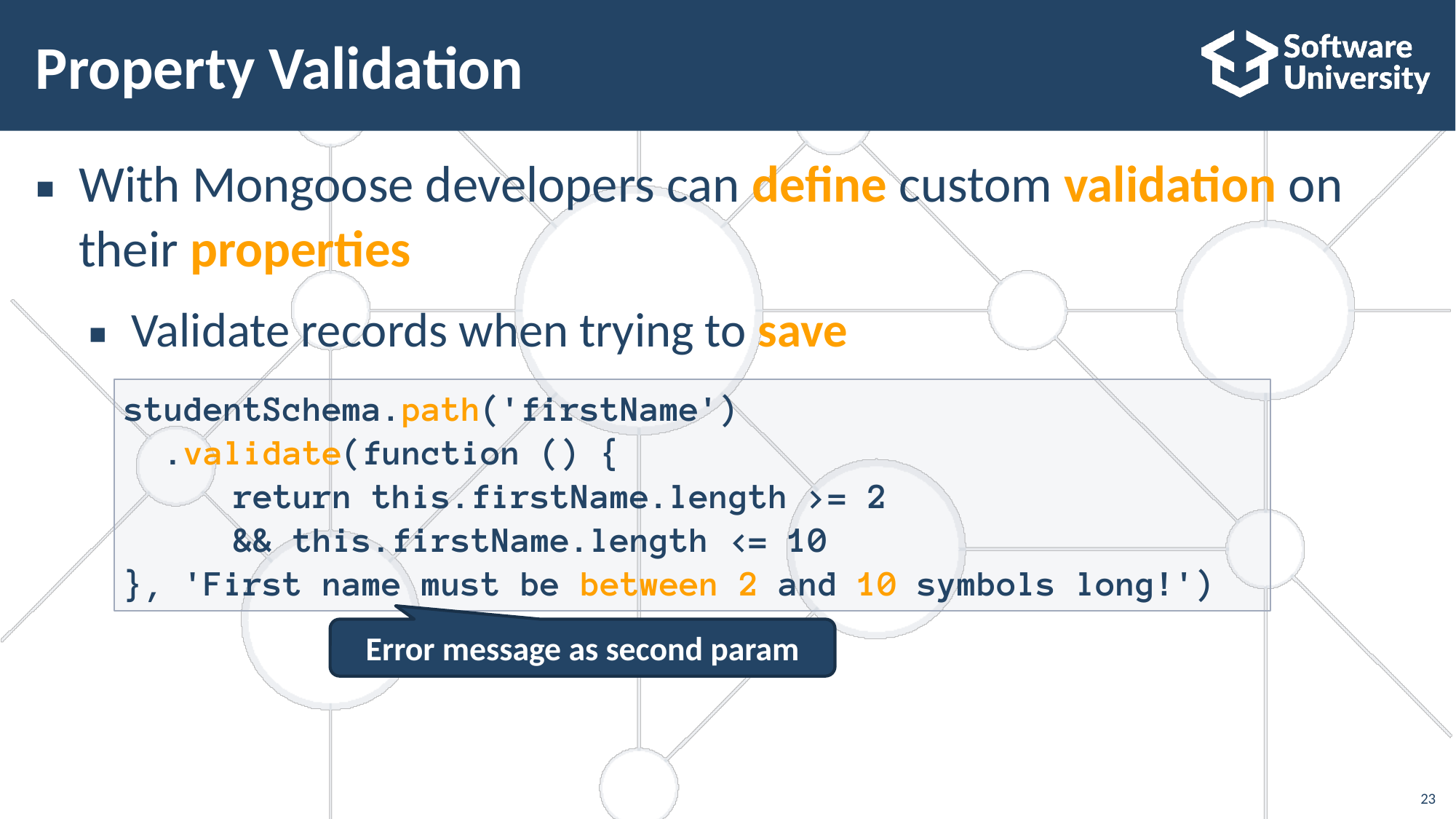

# Property Validation
With Mongoose developers can define custom validation on
their properties
Validate records when trying to save
studentSchema.path('firstName')
  .validate(function () {
   	return this.firstName.length >= 2
	&& this.firstName.length <= 10
}, 'First name must be between 2 and 10 symbols long!')
Error message as second param
23